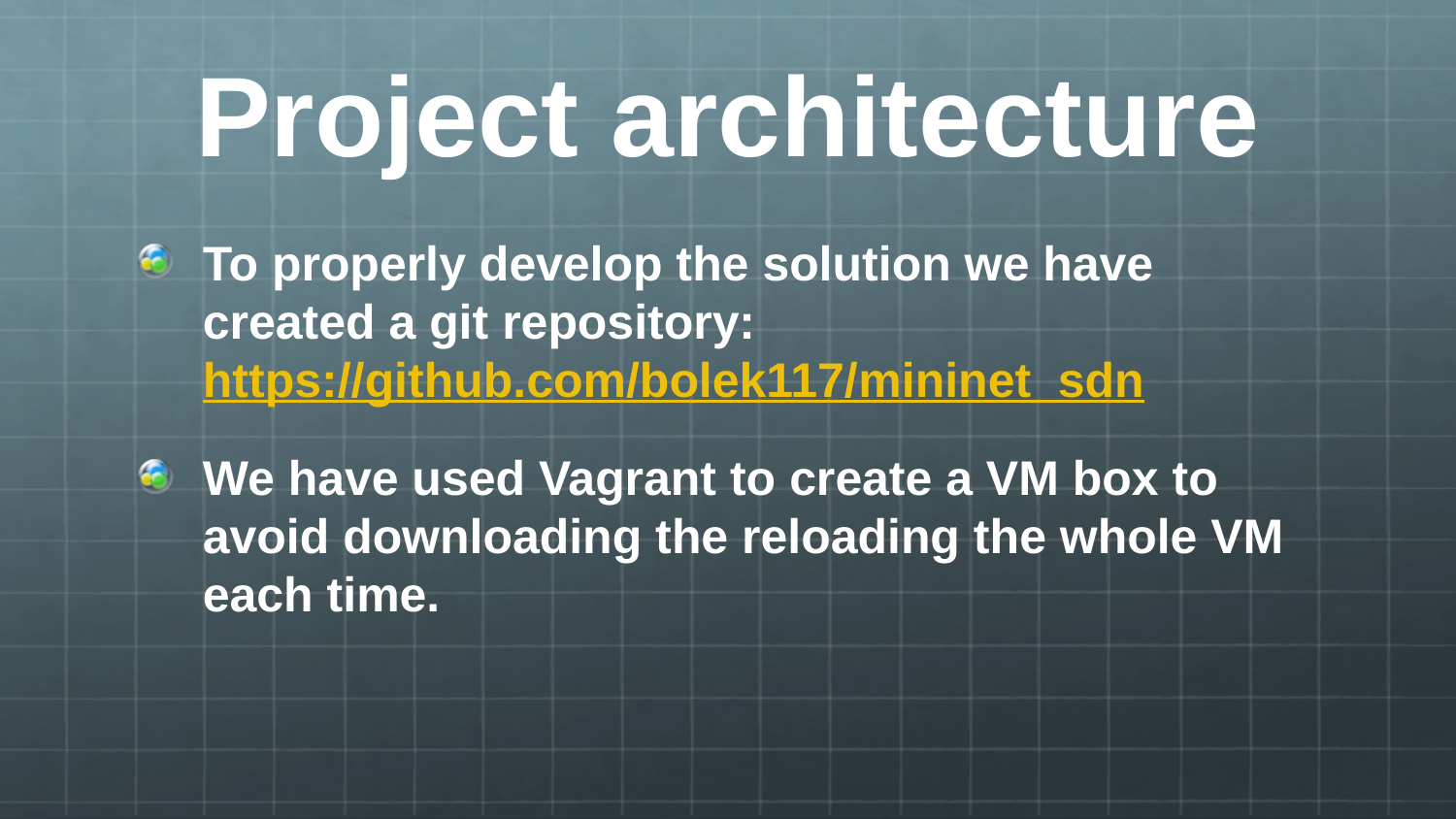

# Project architecture
To properly develop the solution we have created a git repository:  https://github.com/bolek117/mininet_sdn
We have used Vagrant to create a VM box to avoid downloading the reloading the whole VM each time.